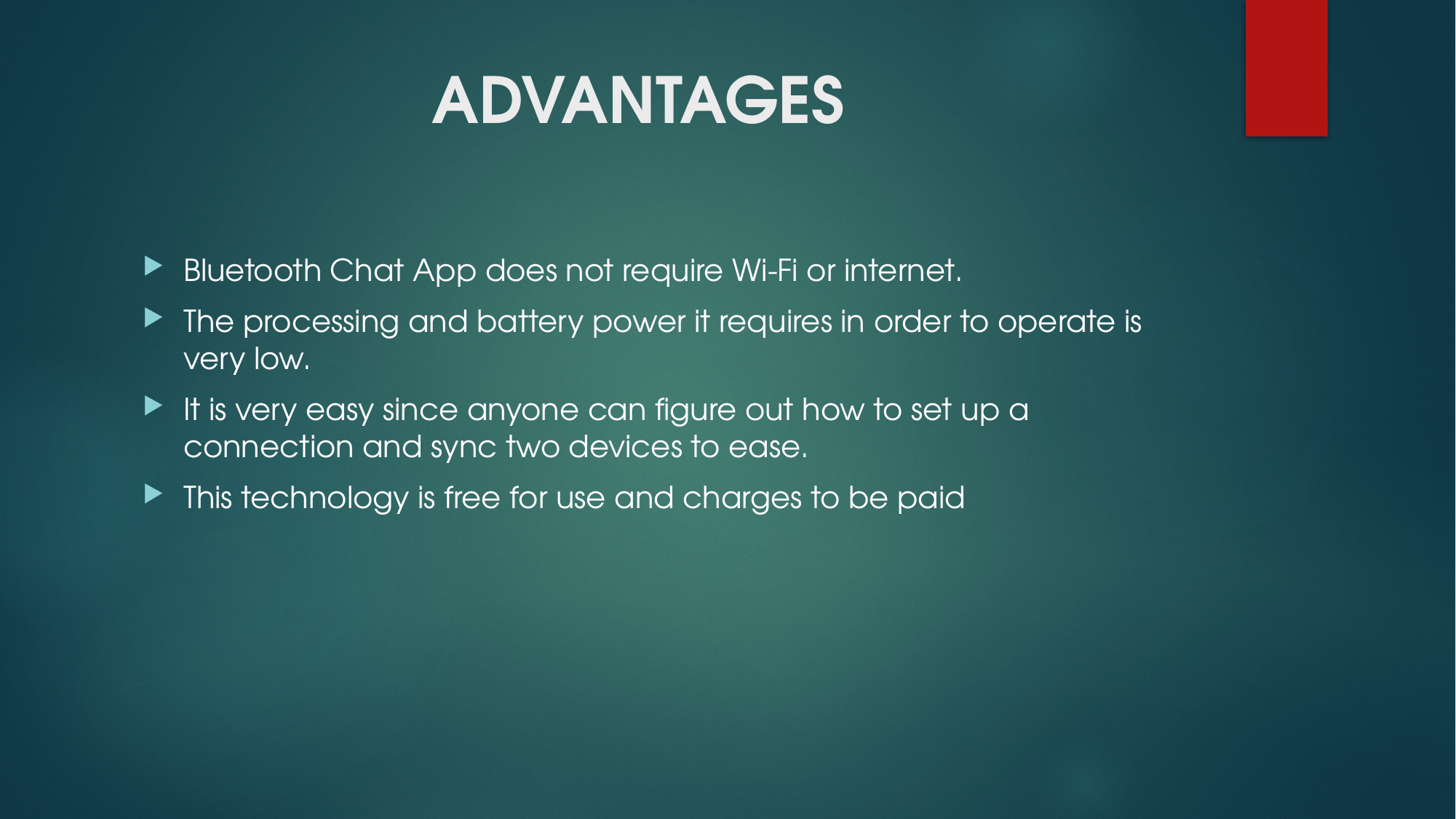

# ADVANTAGES
Bluetooth Chat App does not require Wi-Fi or internet.
The processing and battery power it requires in order to operate is very low.
It is very easy since anyone can figure out how to set up a connection and sync two devices to ease.
This technology is free for use and charges to be paid